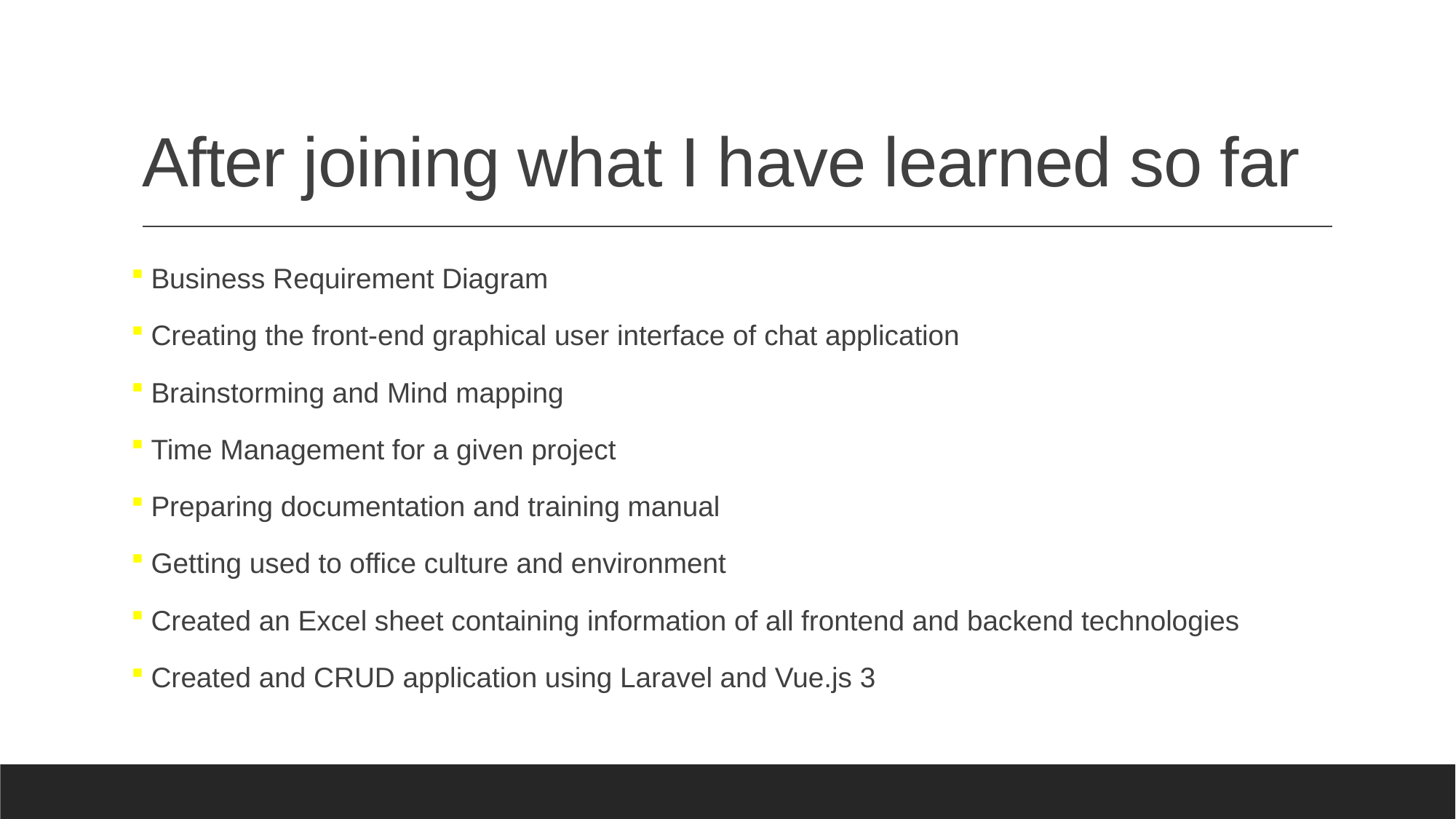

# After joining what I have learned so far
 Business Requirement Diagram
 Creating the front-end graphical user interface of chat application
 Brainstorming and Mind mapping
 Time Management for a given project
 Preparing documentation and training manual
 Getting used to office culture and environment
 Created an Excel sheet containing information of all frontend and backend technologies
 Created and CRUD application using Laravel and Vue.js 3